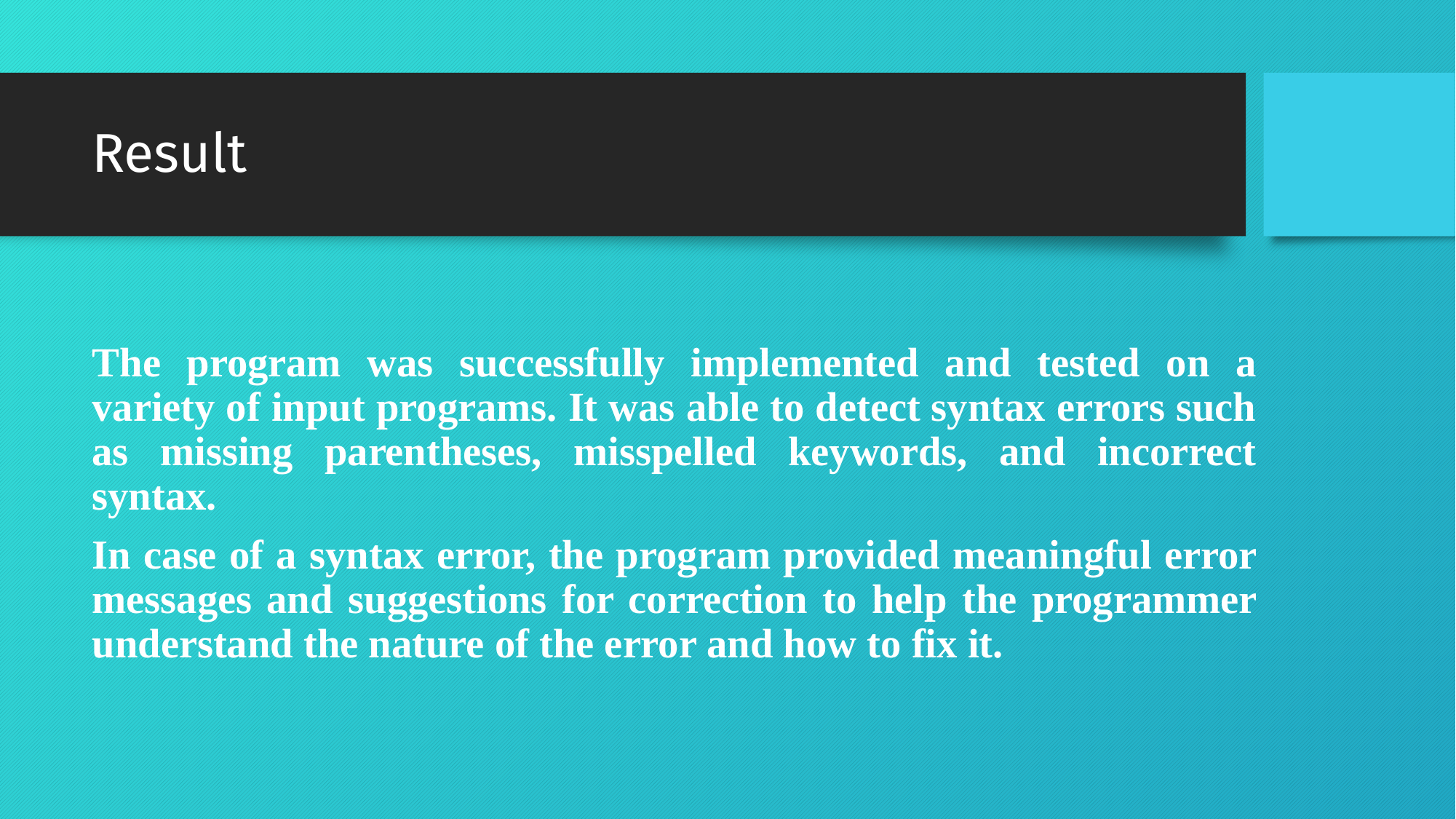

# Result

The program was successfully implemented and tested on a variety of input programs. It was able to detect syntax errors such as missing parentheses, misspelled keywords, and incorrect syntax.
In case of a syntax error, the program provided meaningful error messages and suggestions for correction to help the programmer understand the nature of the error and how to fix it.